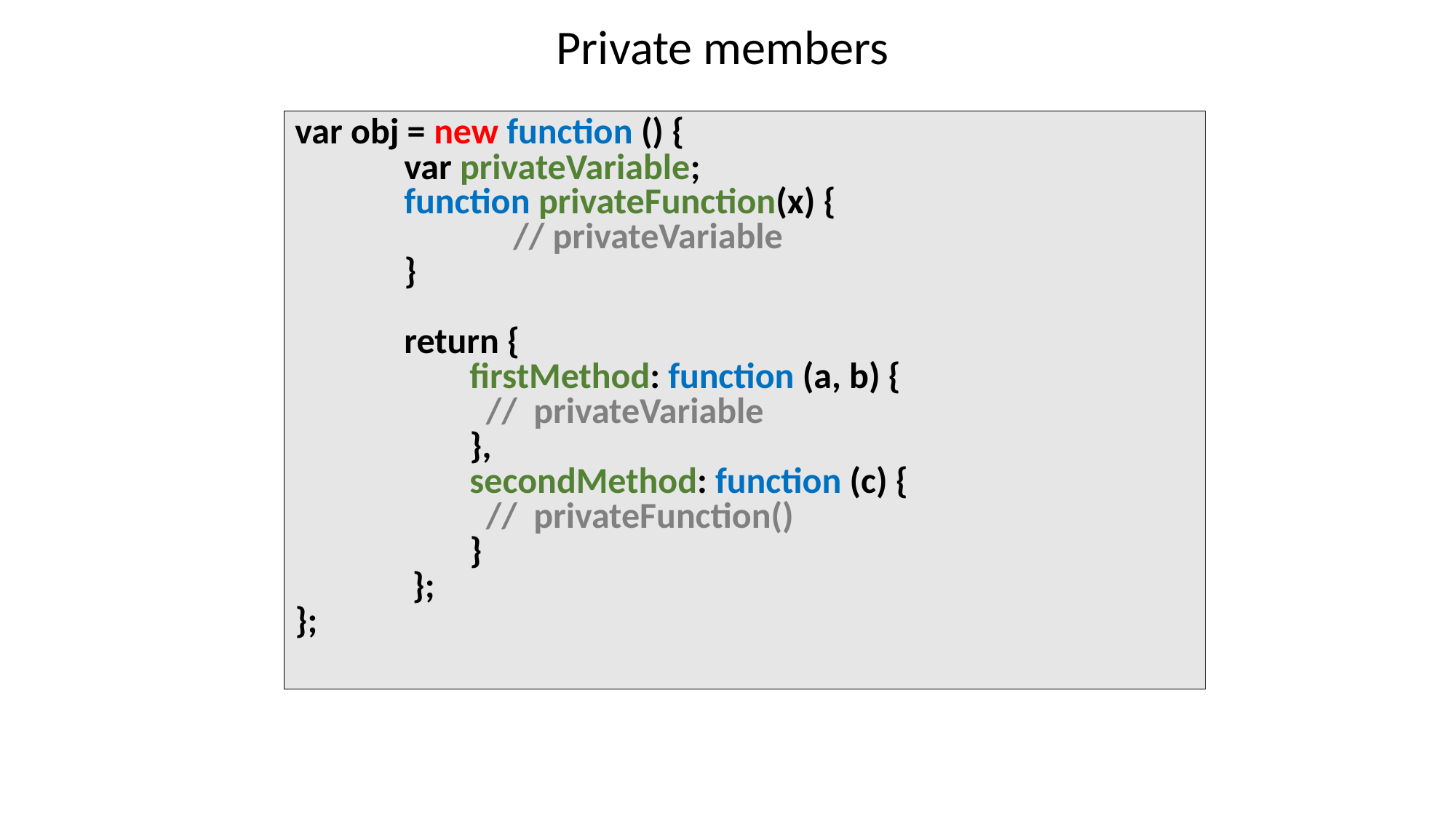

# Private members
var obj = new function () {
	var privateVariable;
    	function privateFunction(x) {
        		// privateVariable
    	}

    	return {
        firstMethod: function (a, b) {
          //  privateVariable
        },
        secondMethod: function (c) {
          //  privateFunction()
        }
   	 };
};